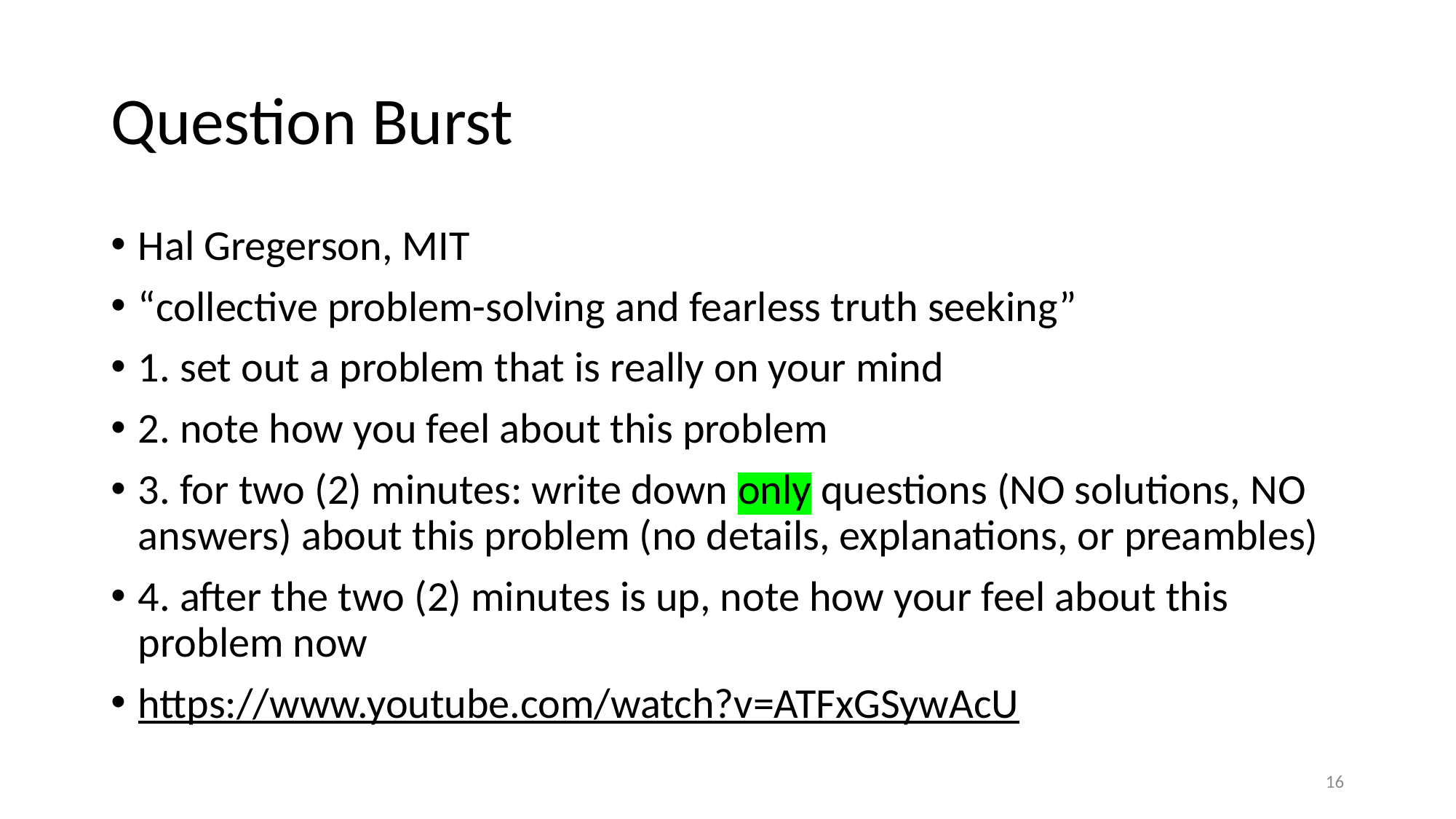

# Question Burst
Hal Gregerson, MIT
“collective problem-solving and fearless truth seeking”
1. set out a problem that is really on your mind
2. note how you feel about this problem
3. for two (2) minutes: write down only questions (NO solutions, NO answers) about this problem (no details, explanations, or preambles)
4. after the two (2) minutes is up, note how your feel about this problem now
https://www.youtube.com/watch?v=ATFxGSywAcU
16